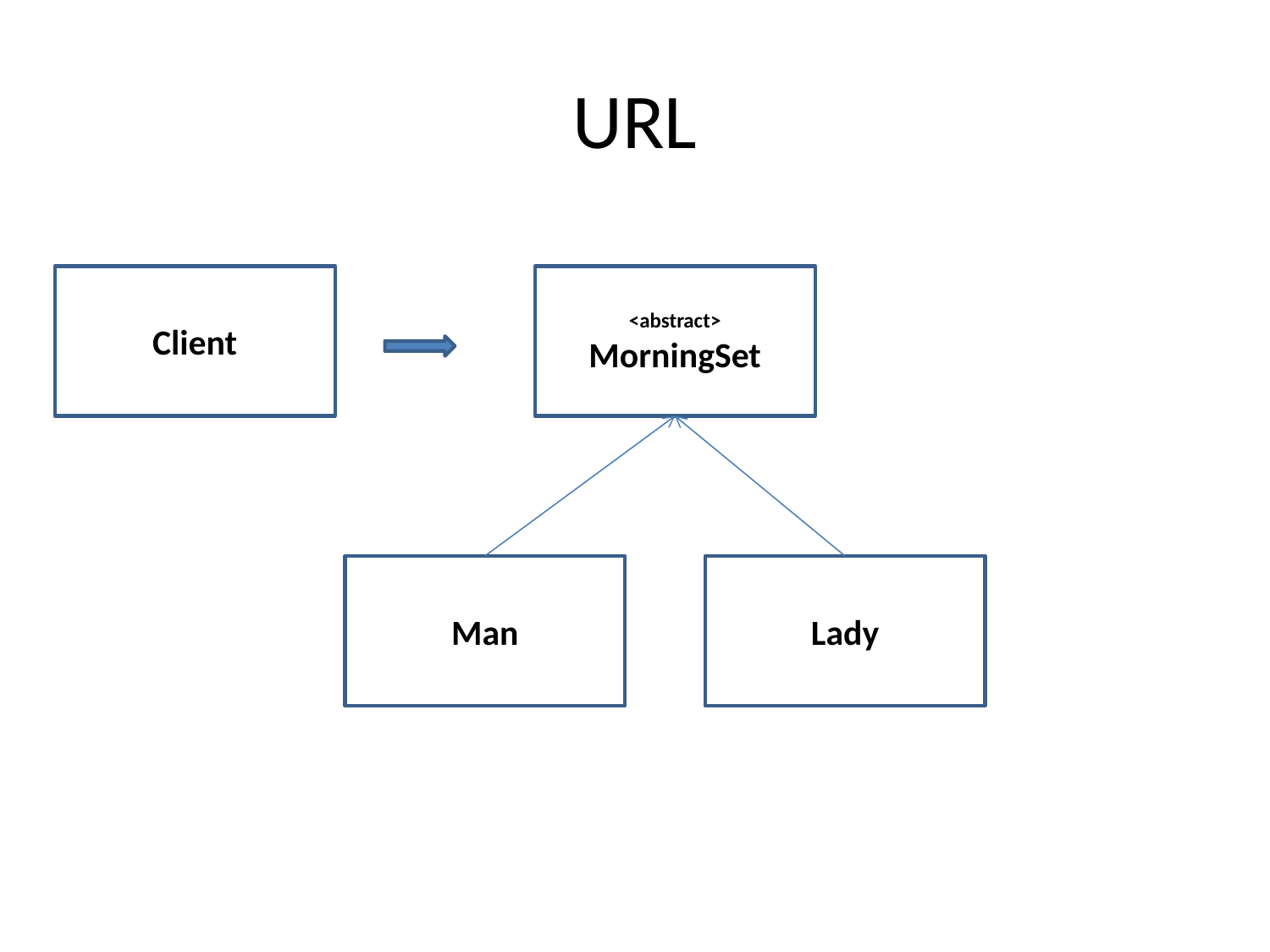

# URL
Client
<abstract>
MorningSet

Man
Lady